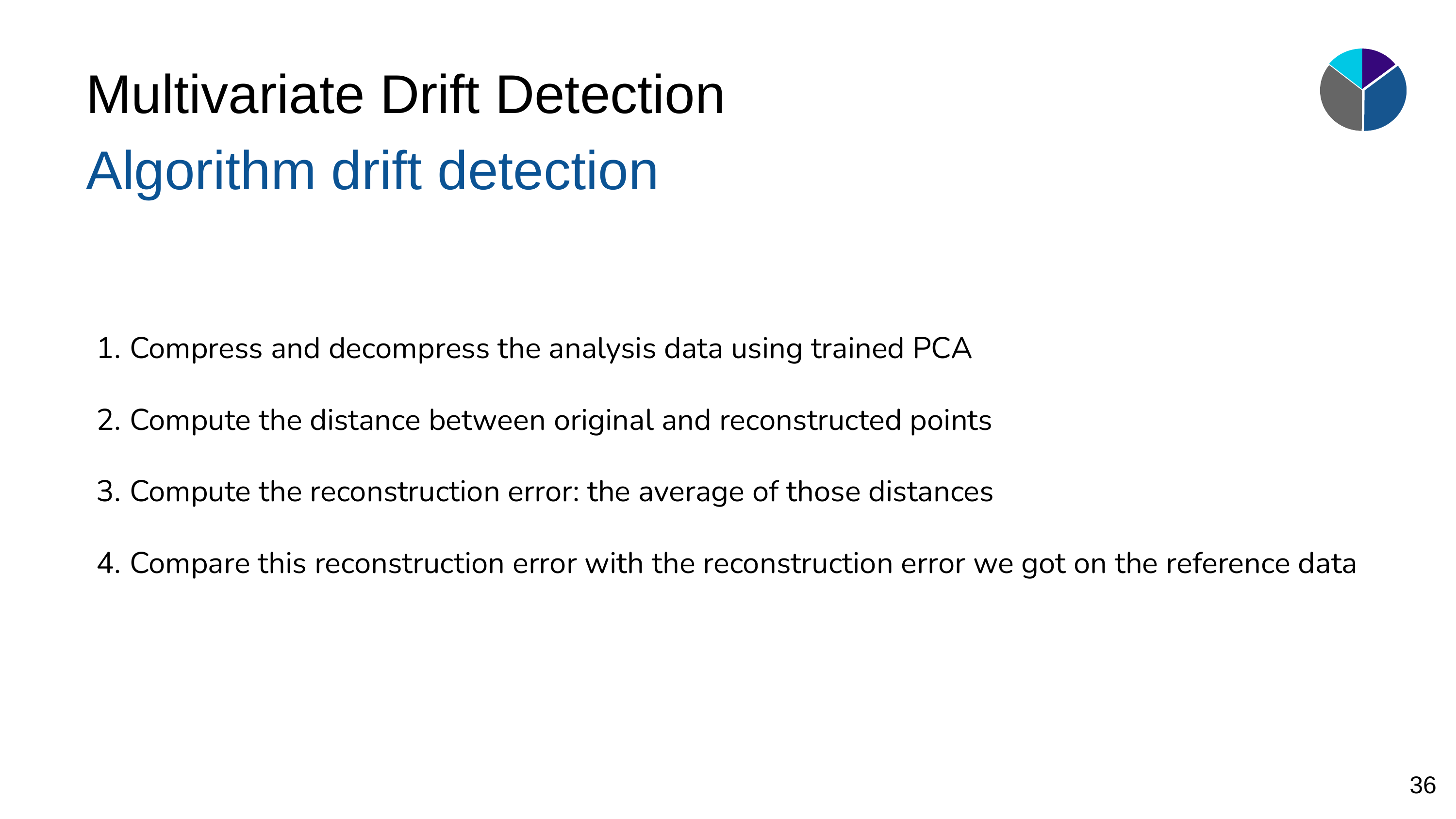

Multivariate Drift Detection
Algorithm drift detection

Compress and decompress the analysis data using trained PCA
Compute the distance between original and reconstructed points
Compute the reconstruction error: the average of those distances
Compare this reconstruction error with the reconstruction error we got on the reference data
36